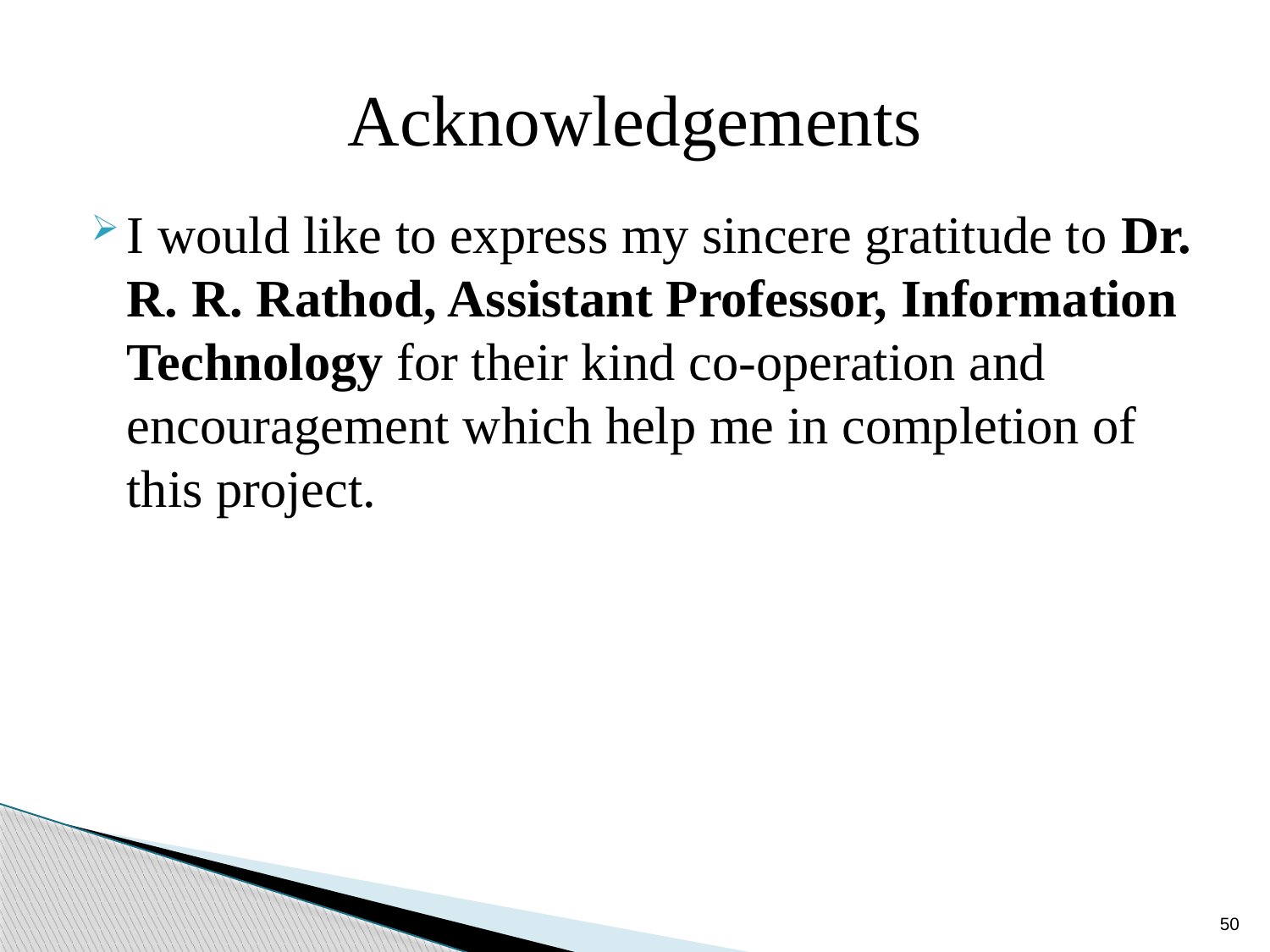

# Acknowledgements
I would like to express my sincere gratitude to Dr. R. R. Rathod, Assistant Professor, Information Technology for their kind co-operation and encouragement which help me in completion of this project.

50